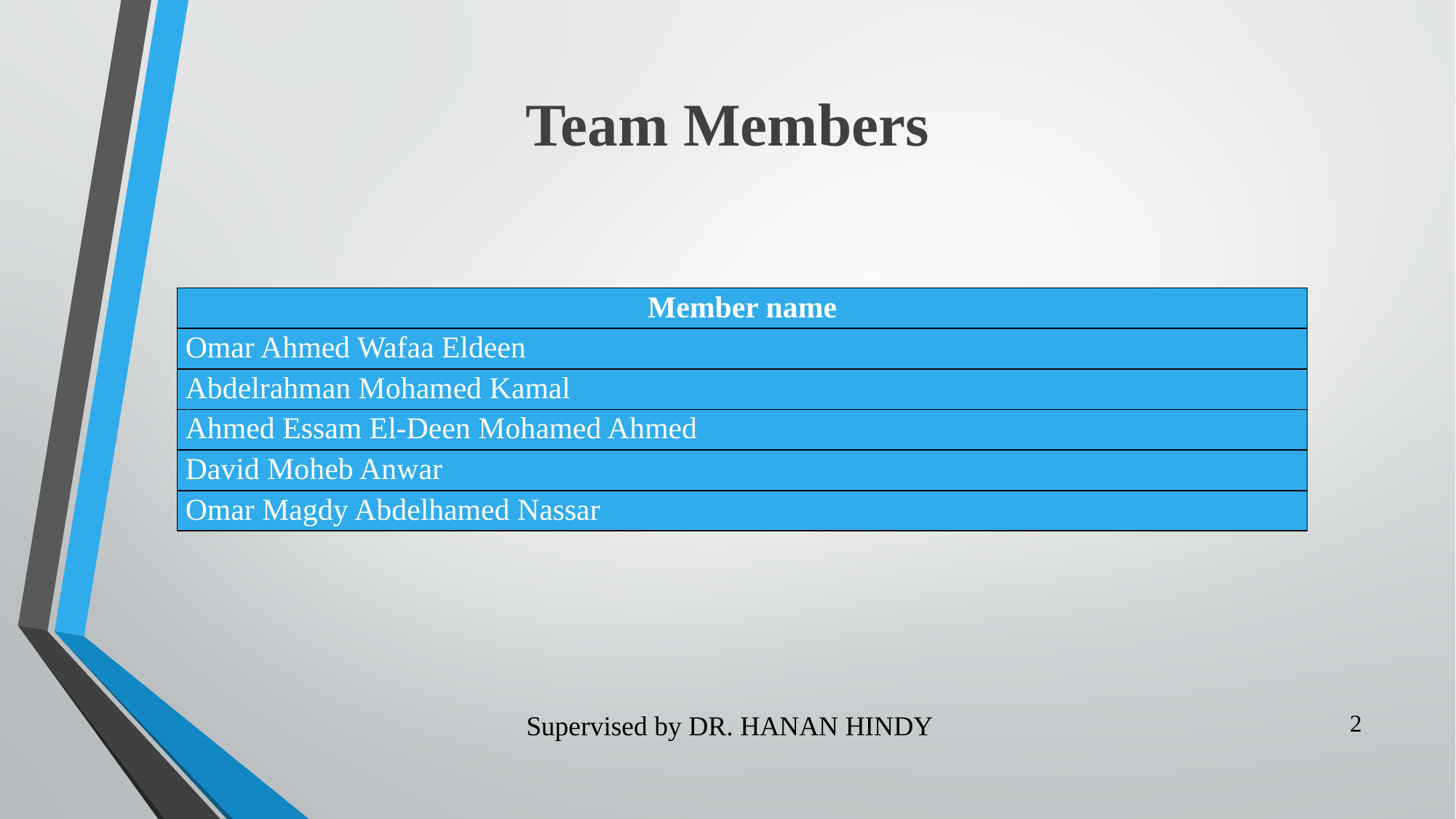

# Team Members
| Member name |
| --- |
| Omar Ahmed Wafaa Eldeen |
| Abdelrahman Mohamed Kamal |
| Ahmed Essam El-Deen Mohamed Ahmed |
| David Moheb Anwar |
| Omar Magdy Abdelhamed Nassar |
2
Supervised by DR. HANAN HINDY